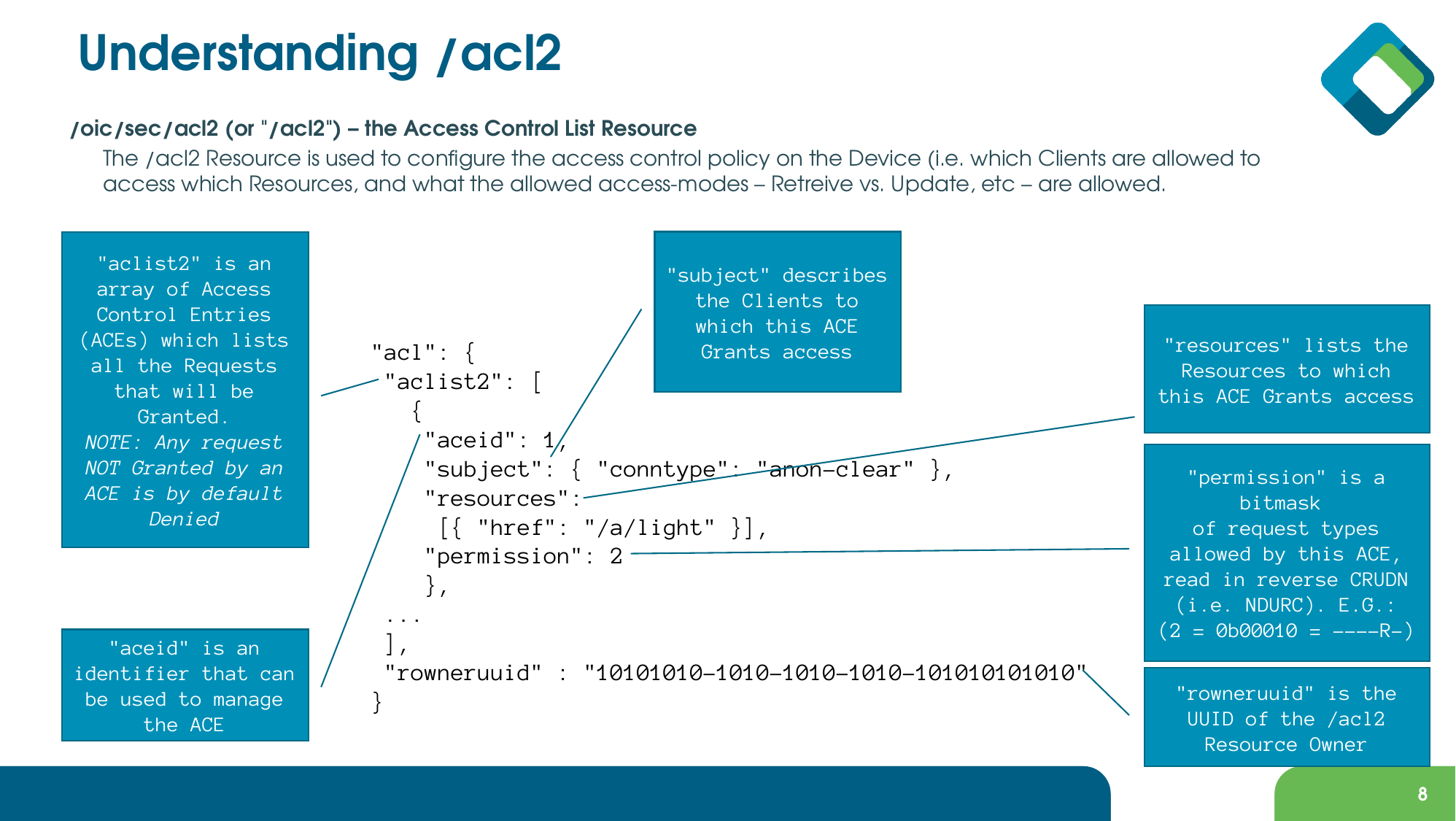

# Understanding /acl2
/oic/sec/acl2 (or "/acl2") – the Access Control List Resource
The /acl2 Resource is used to configure the access control policy on the Device (i.e. which Clients are allowed to access which Resources, and what the allowed access-modes – Retreive vs. Update, etc – are allowed.

"subject" describes the Clients to which this ACE Grants access
"aclist2" is an array of Access Control Entries (ACEs) which lists all the Requests that will be Granted.
NOTE: Any request NOT Granted by an ACE is by default Denied

"resources" lists the Resources to which this ACE Grants access
"acl": {
 "aclist2": [
   {
    "aceid": 1,
    "subject": { "conntype": "anon-clear" },
    "resources":
     [{ "href": "/a/light" }],
    "permission": 2
    },
 ...
 ],
 "rowneruuid" : "10101010-1010-1010-1010-101010101010"
}
"permission" is a bitmask
of request types allowed by this ACE, read in reverse CRUDN (i.e. NDURC). E.G.:
(2 = 0b00010 = ----R-)
"aceid" is an identifier that can be used to manage the ACE
"rowneruuid" is the UUID of the /acl2 Resource Owner
8